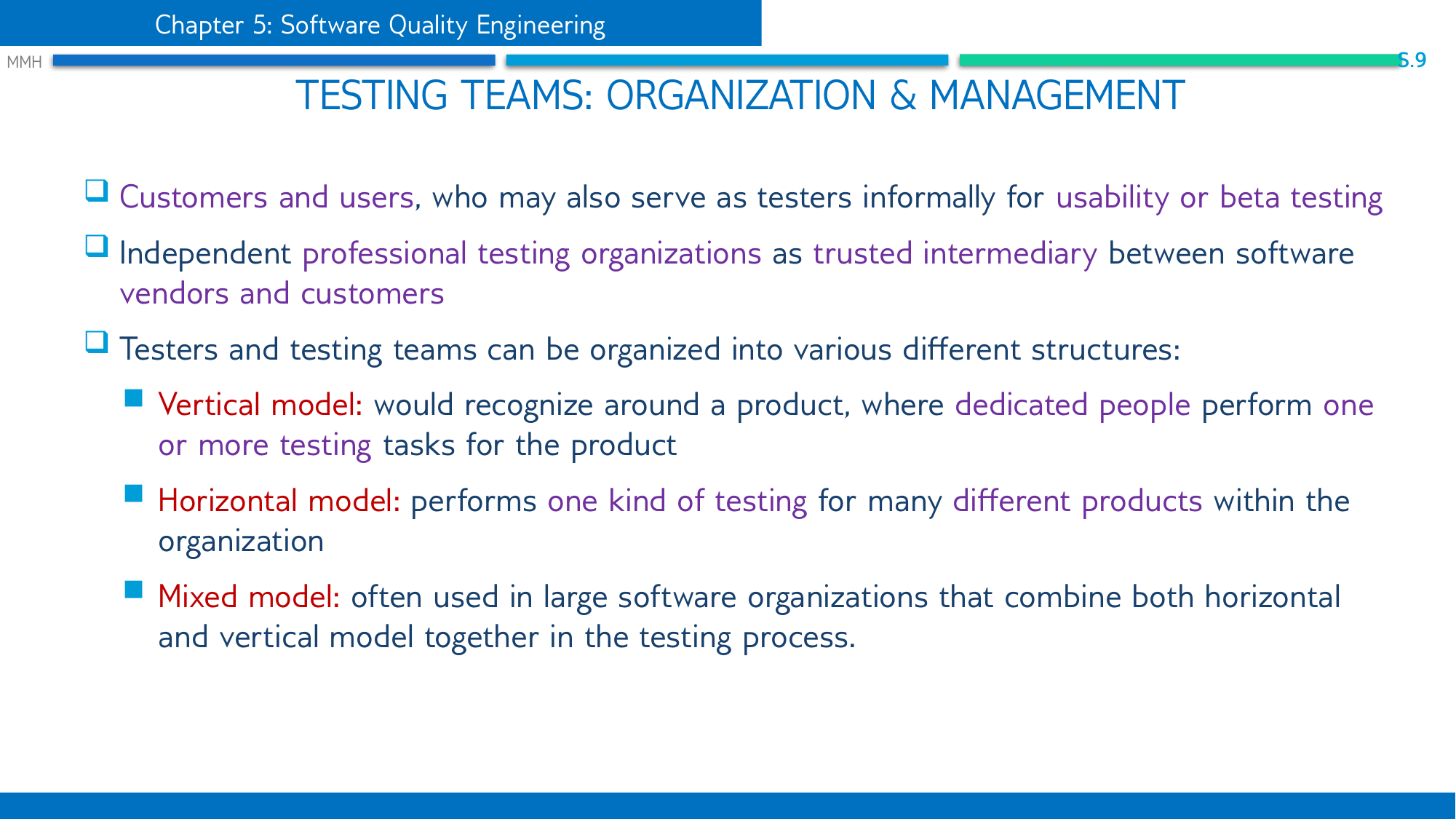

Chapter 5: Software Quality Engineering
 S.9
  MMH
Testing teams: organization & management
Customers and users, who may also serve as testers informally for usability or beta testing
Independent professional testing organizations as trusted intermediary between software vendors and customers
Testers and testing teams can be organized into various different structures:
Vertical model: would recognize around a product, where dedicated people perform one
or more testing tasks for the product
Horizontal model: performs one kind of testing for many different products within the organization
Mixed model: often used in large software organizations that combine both horizontal and vertical model together in the testing process.